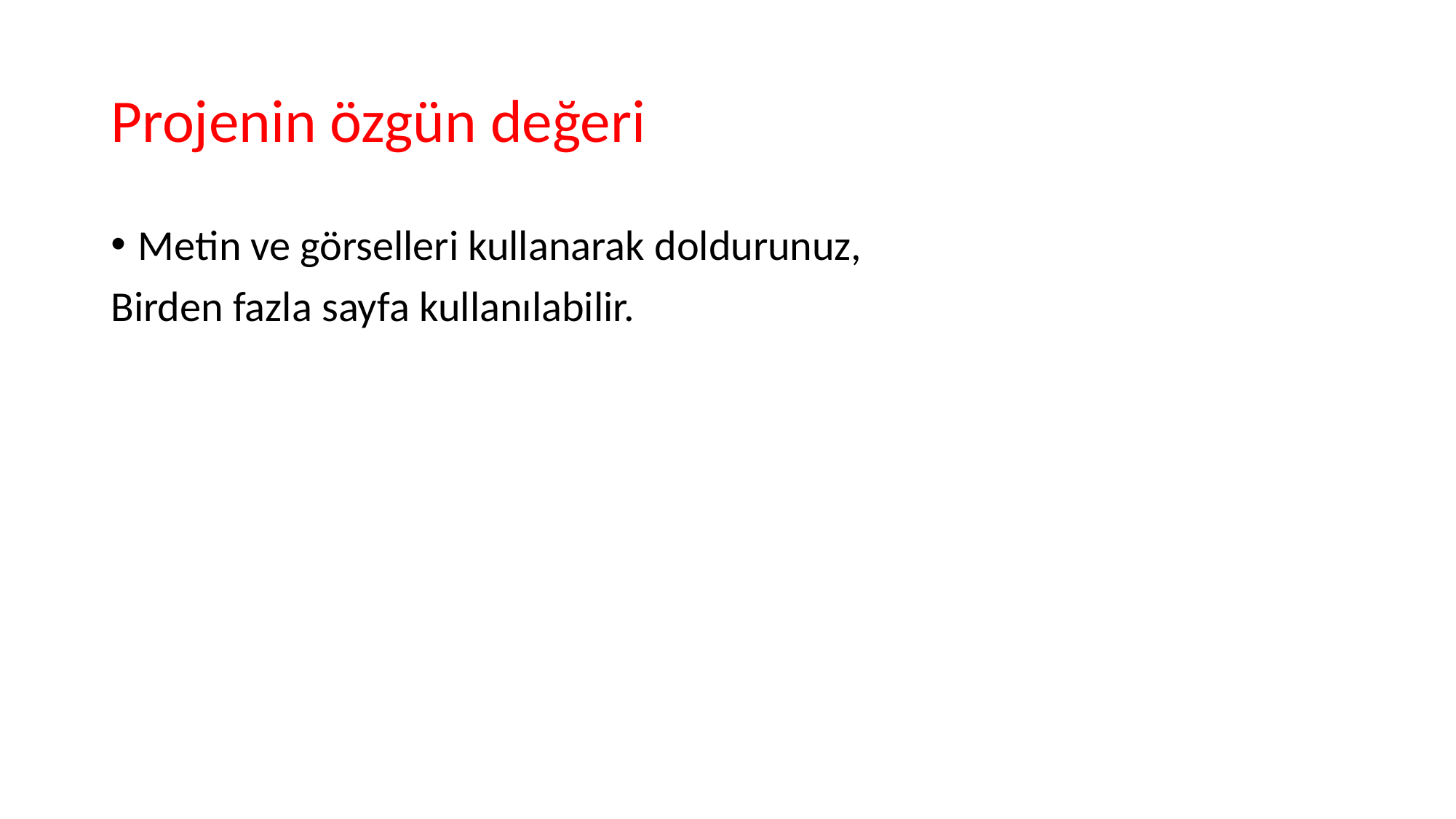

# Projenin özgün değeri
Metin ve görselleri kullanarak doldurunuz,
Birden fazla sayfa kullanılabilir.